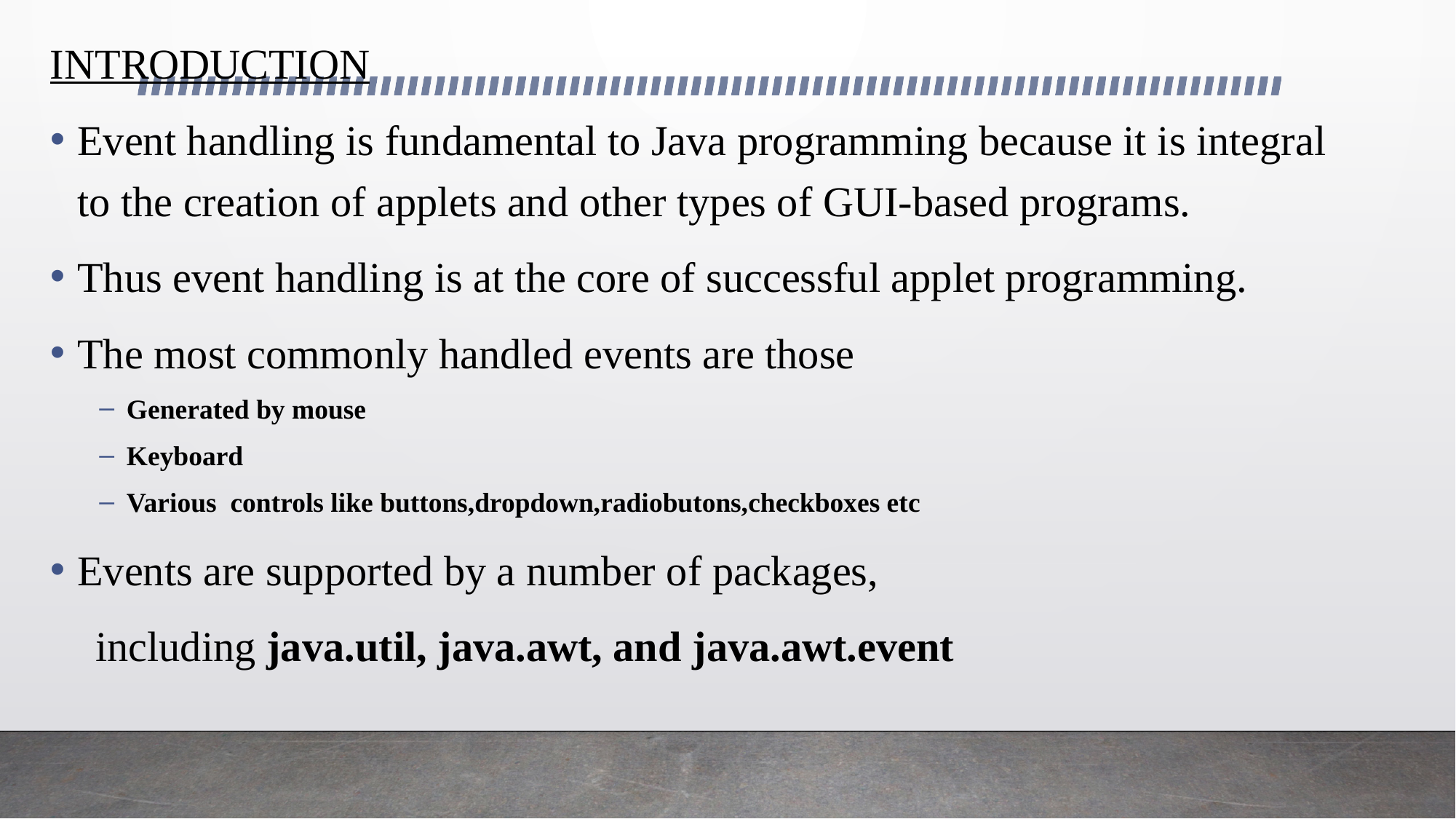

INTRODUCTION
Event handling is fundamental to Java programming because it is integral to the creation of applets and other types of GUI-based programs.
Thus event handling is at the core of successful applet programming.
The most commonly handled events are those
Generated by mouse
Keyboard
Various  controls like buttons,dropdown,radiobutons,checkboxes etc
Events are supported by a number of packages,
   including java.util, java.awt, and java.awt.event